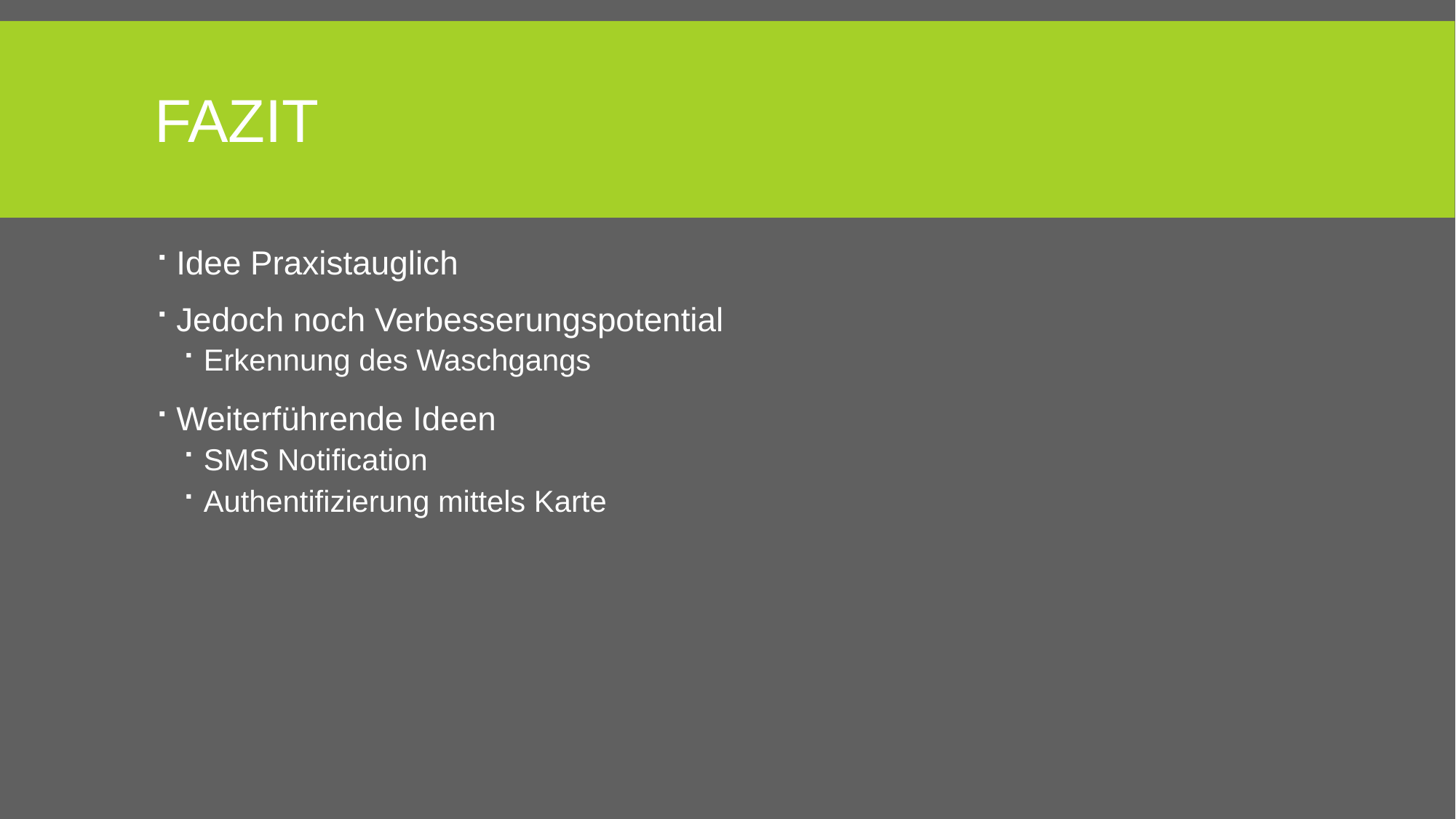

# Fazit
Idee Praxistauglich
Jedoch noch Verbesserungspotential
Erkennung des Waschgangs
Weiterführende Ideen
SMS Notification
Authentifizierung mittels Karte